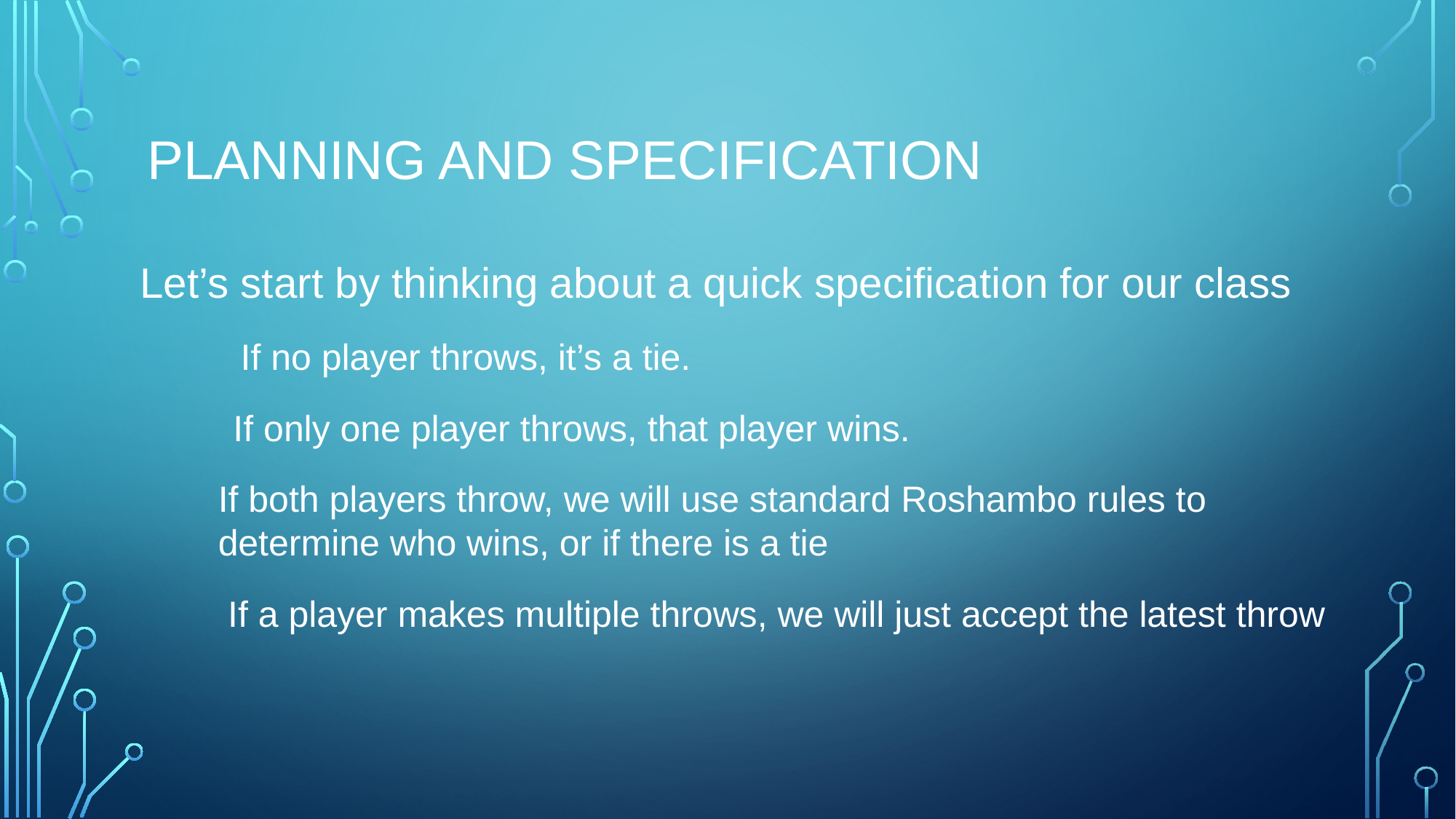

# Planning And Specification
Let’s start by thinking about a quick specification for our class
If no player throws, it’s a tie.
If only one player throws, that player wins.
If both players throw, we will use standard Roshambo rules to
determine who wins, or if there is a tie
If a player makes multiple throws, we will just accept the latest throw